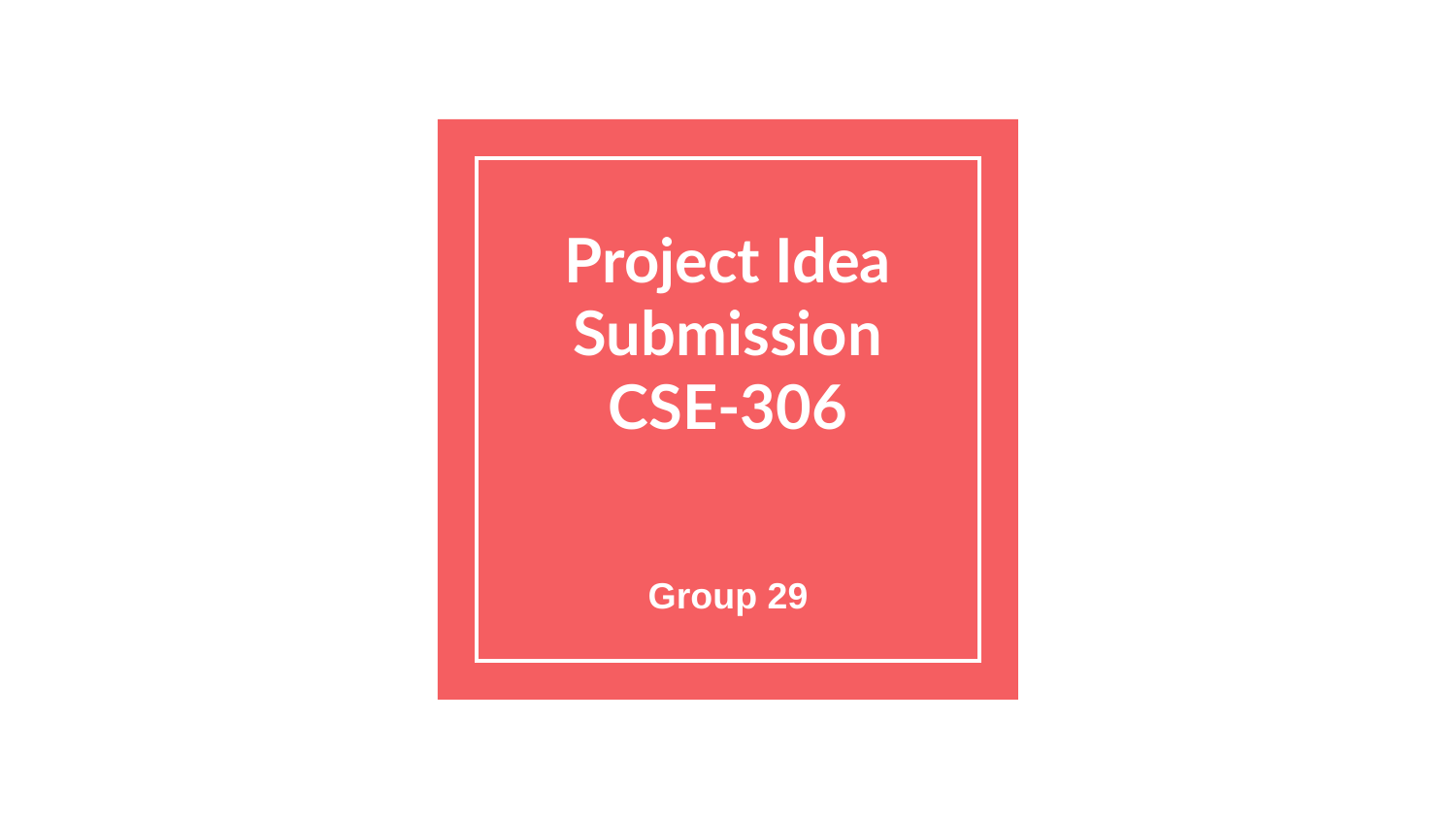

# Project Idea Submission CSE-306
Group 29